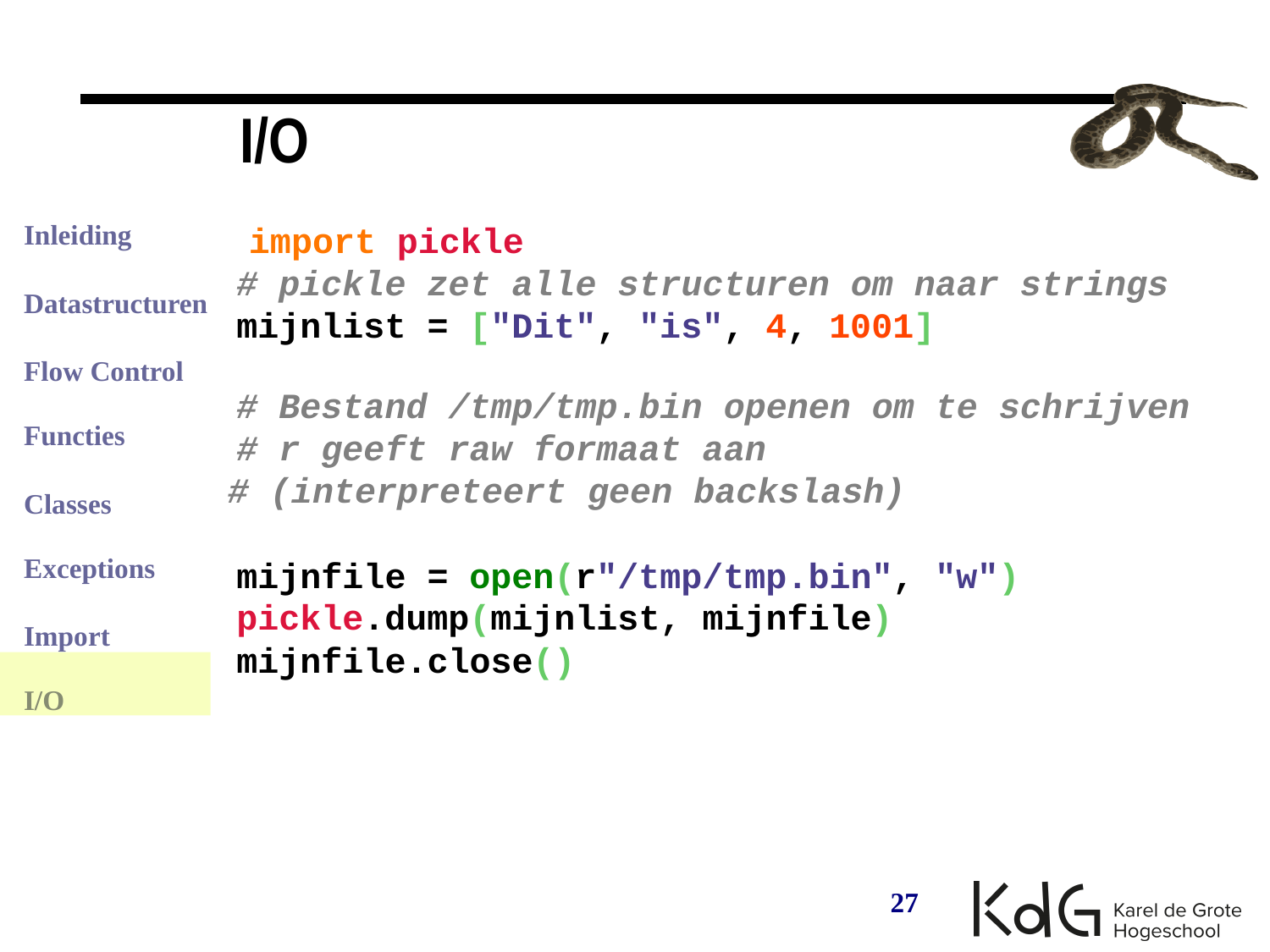

I/O
 import pickle
 # pickle zet alle structuren om naar strings
 mijnlist = ["Dit", "is", 4, 1001]
 # Bestand /tmp/tmp.bin openen om te schrijven
 # r geeft raw formaat aan
# (interpreteert geen backslash)
 mijnfile = open(r"/tmp/tmp.bin", "w")
 pickle.dump(mijnlist, mijnfile)
 mijnfile.close()